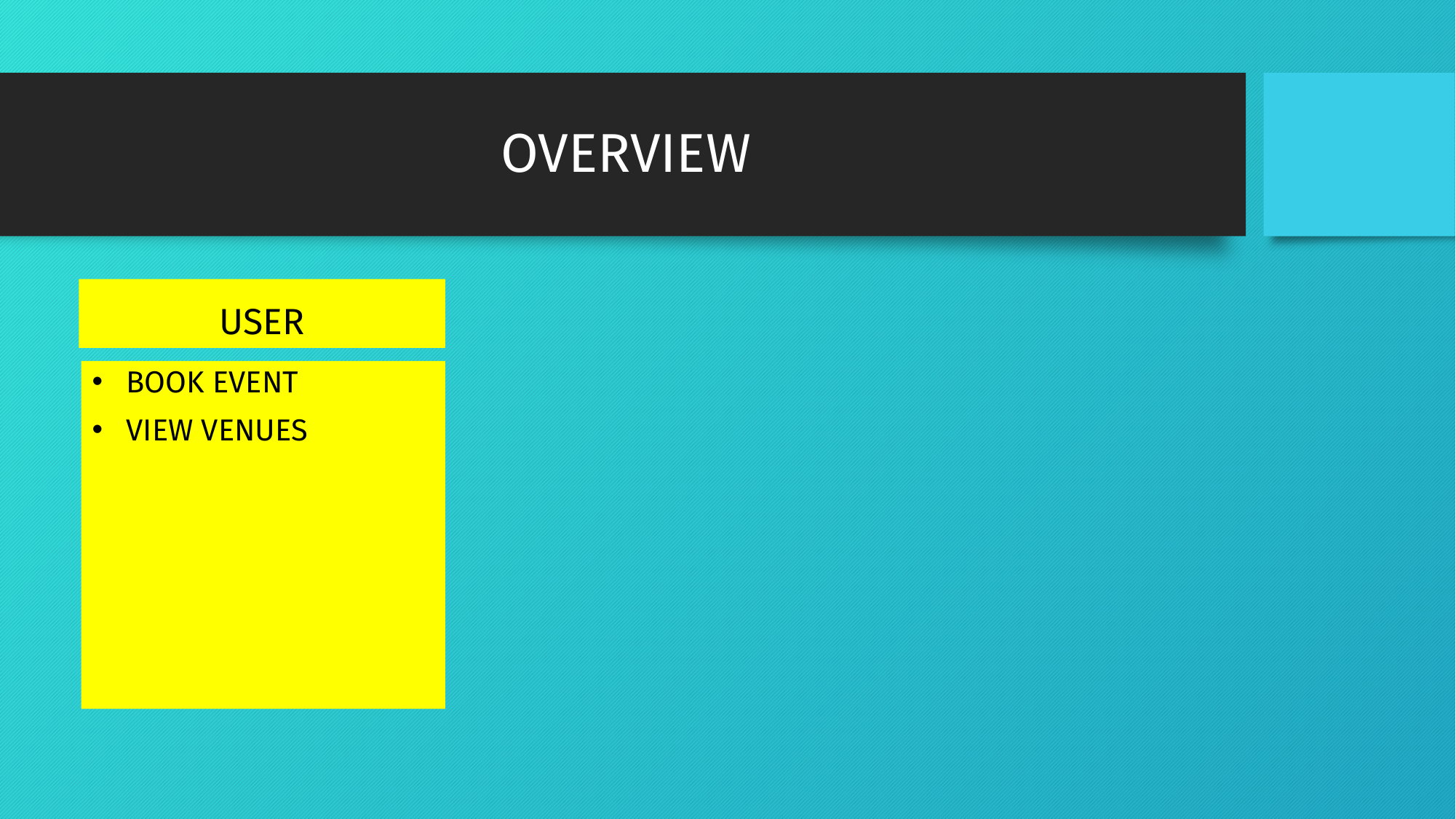

# OVERVIEW
USER
BOOK EVENT
VIEW VENUES